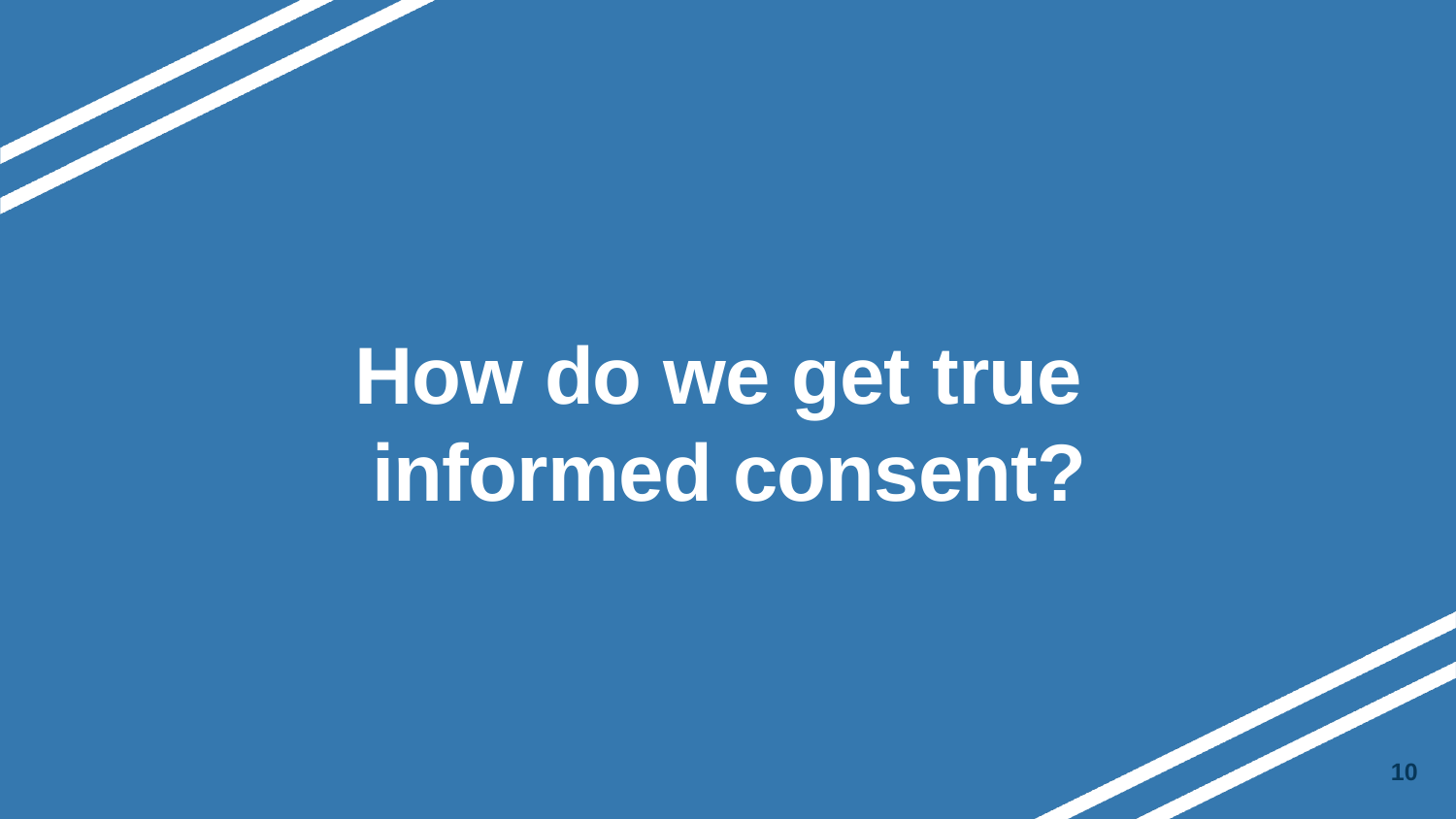

# How do we get true informed consent?
10